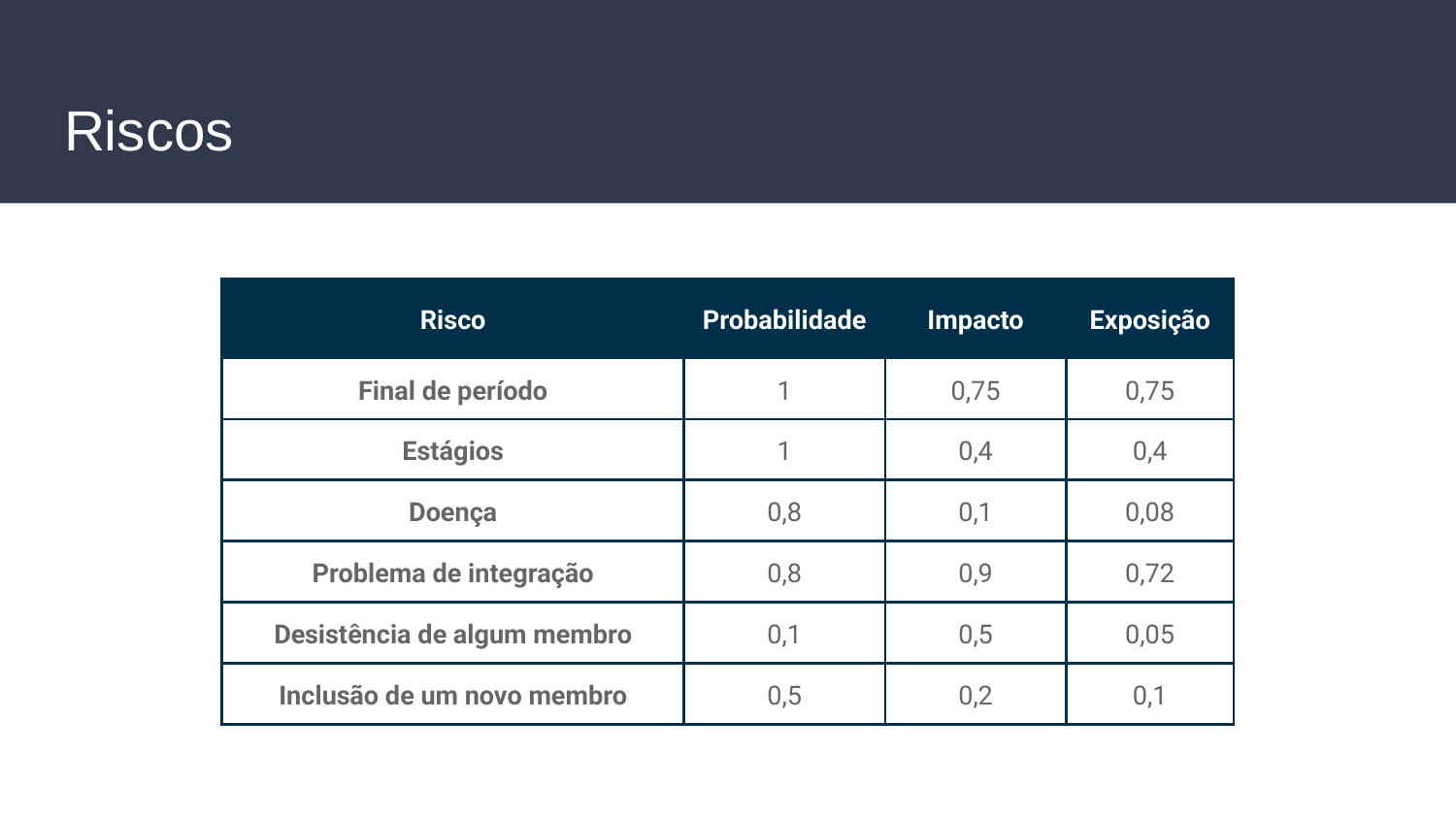

# Riscos
| Risco | Probabilidade | Impacto | Exposição |
| --- | --- | --- | --- |
| Final de período | 1 | 0,75 | 0,75 |
| Estágios | 1 | 0,4 | 0,4 |
| Doença | 0,8 | 0,1 | 0,08 |
| Problema de integração | 0,8 | 0,9 | 0,72 |
| Desistência de algum membro | 0,1 | 0,5 | 0,05 |
| Inclusão de um novo membro | 0,5 | 0,2 | 0,1 |